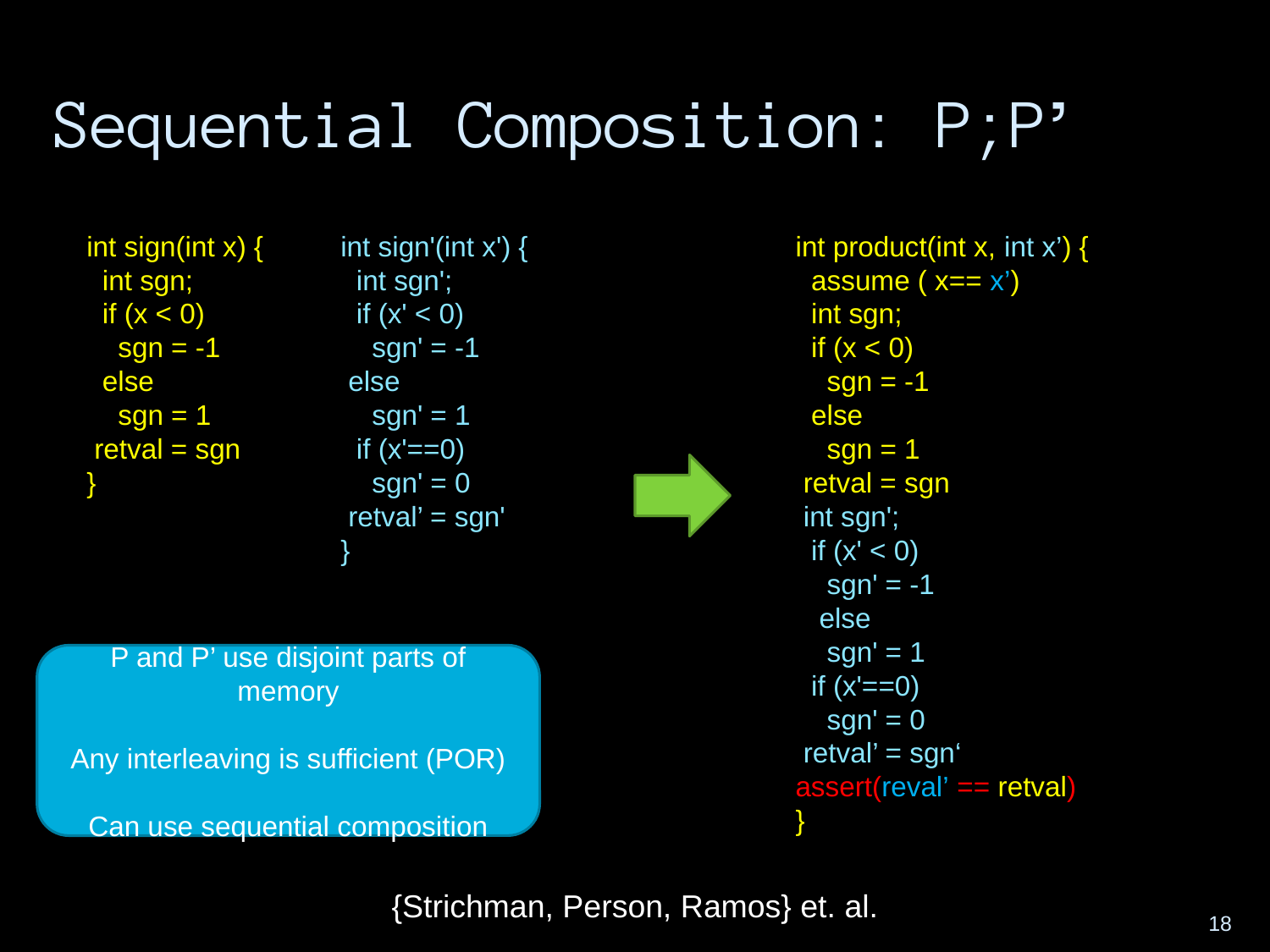

# Sequential Composition: P;P’
int sign(int x) {
  int sgn;
  if (x < 0)
    sgn = -1
  else
    sgn = 1
 retval = sgn
}
int sign'(int x') {
  int sgn';
  if (x' < 0)
    sgn' = -1
 else
    sgn' = 1
  if (x'==0)
    sgn' = 0
 retval’ = sgn'
}
int product(int x, int x’) {
  assume ( x== x’)
  int sgn;
  if (x < 0)
    sgn = -1
  else
    sgn = 1
 retval = sgn
 int sgn';
  if (x' < 0)
    sgn' = -1
   else
    sgn' = 1
  if (x'==0)
    sgn' = 0
 retval’ = sgn‘
assert(reval’ == retval)
}

P and P’ use disjoint parts of memory

Any interleaving is sufficient (POR)

Can use sequential composition
{Strichman, Person, Ramos} et. al.
18